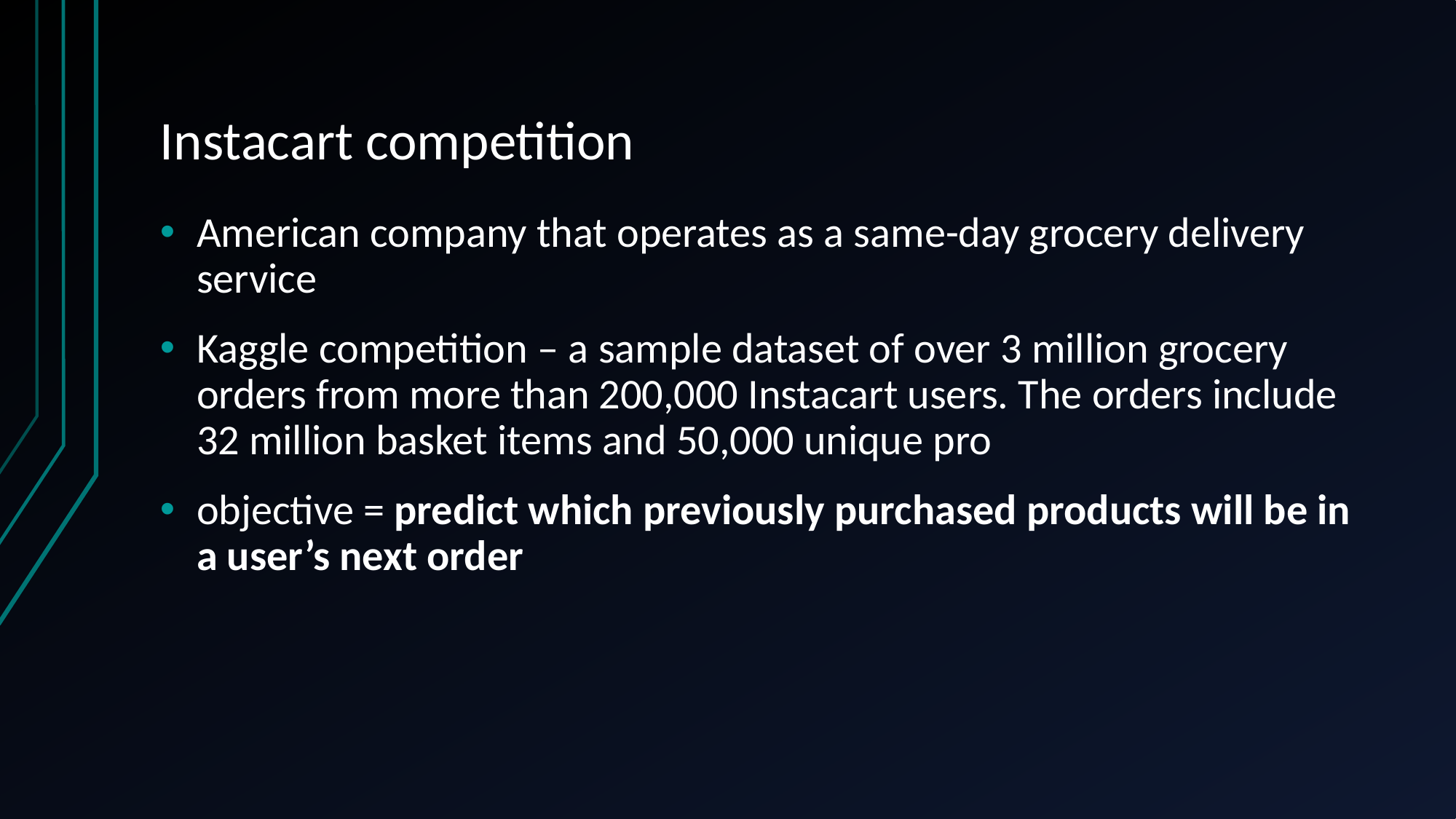

# Instacart competition
American company that operates as a same-day grocery delivery service
Kaggle competition – a sample dataset of over 3 million grocery orders from more than 200,000 Instacart users. The orders include 32 million basket items and 50,000 unique pro
objective = predict which previously purchased products will be in a user’s next order